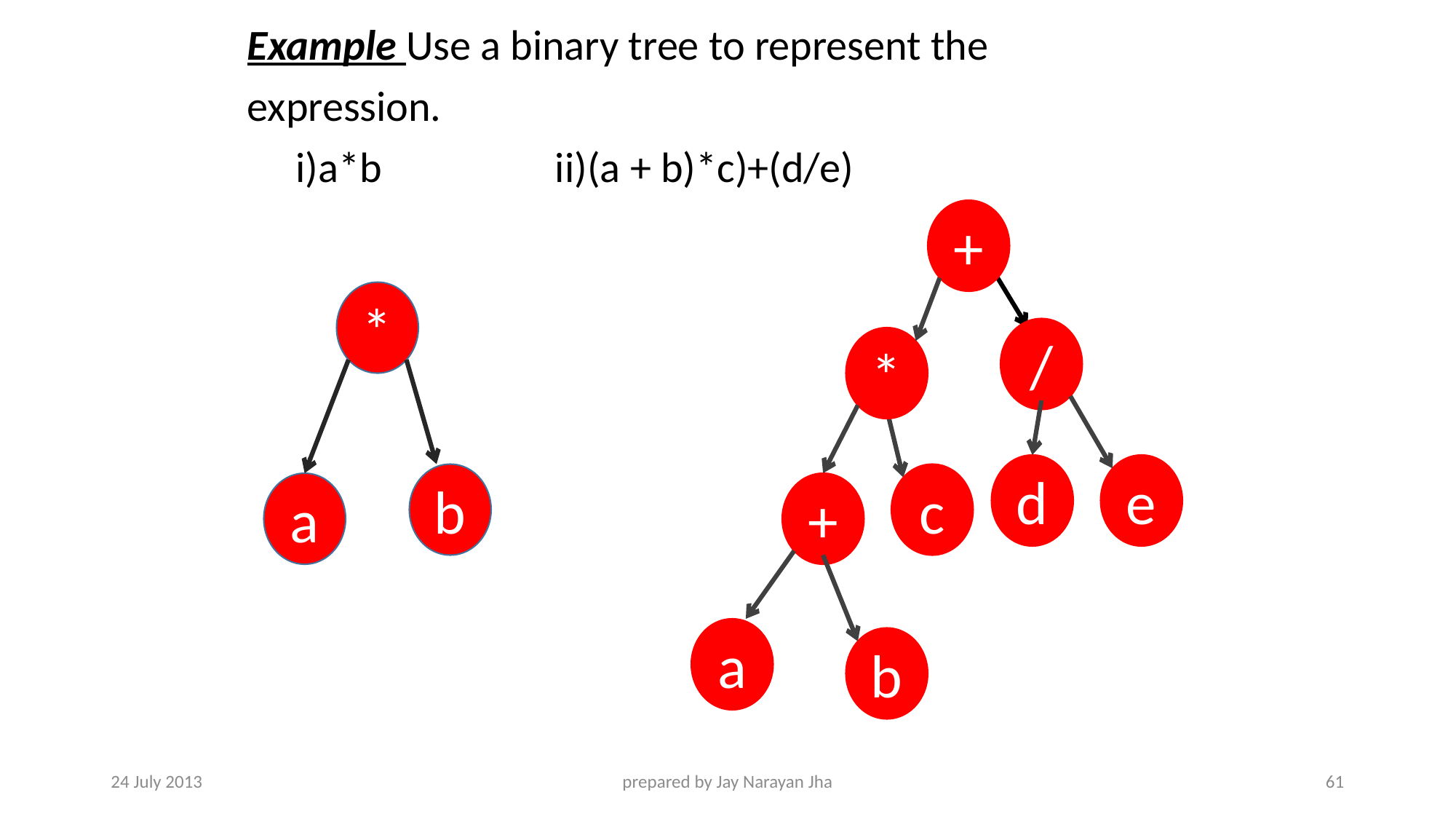

Example Use a binary tree to represent the
expression.
     i)a*b                  ii)(a + b)*c)+(d/e)

+
/
*
d
e
c
+
a
b
*
b
a
24 July 2013
prepared by Jay Narayan Jha
61